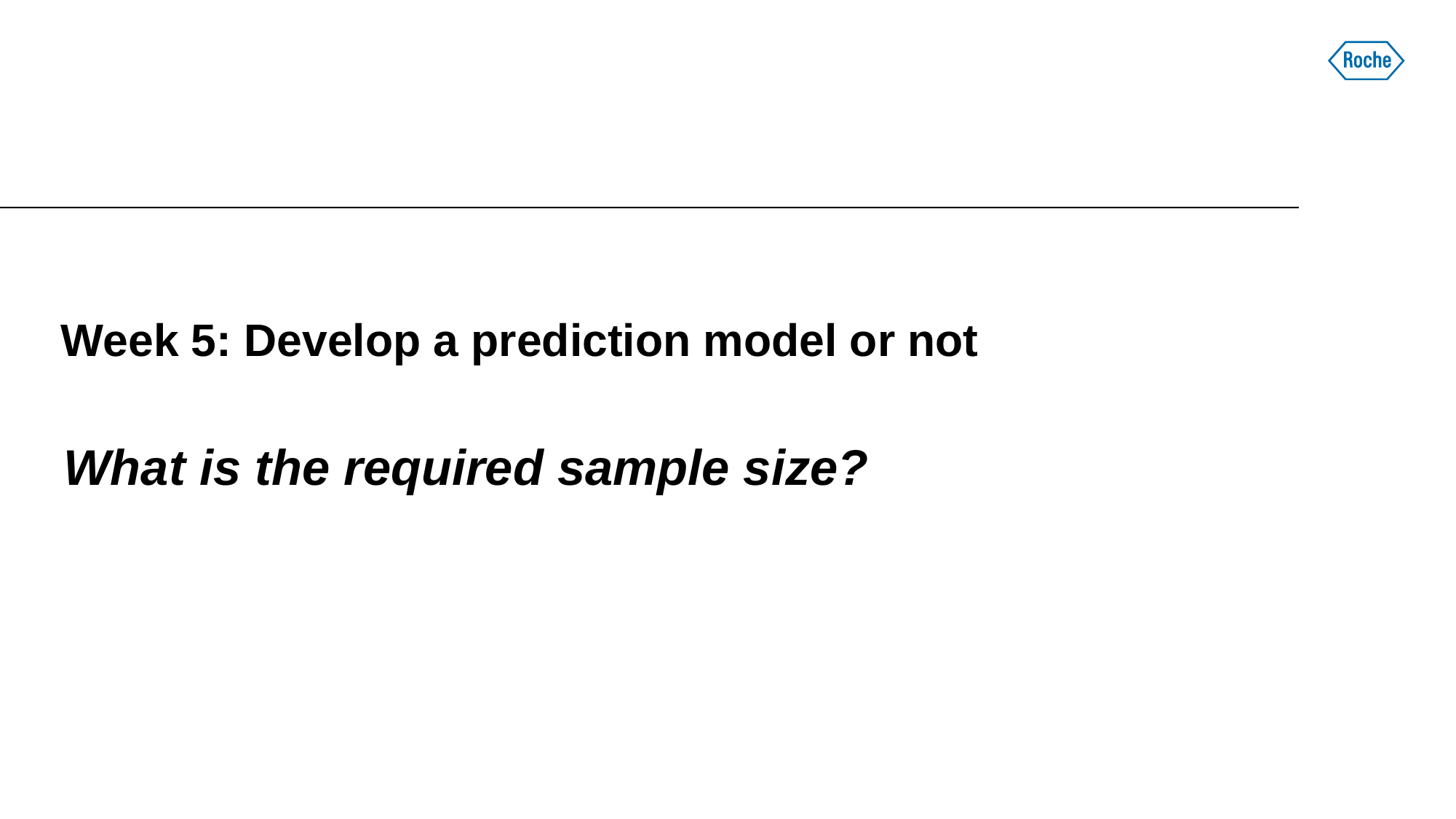

# Week 5: Develop a prediction model or not
What is the required sample size?